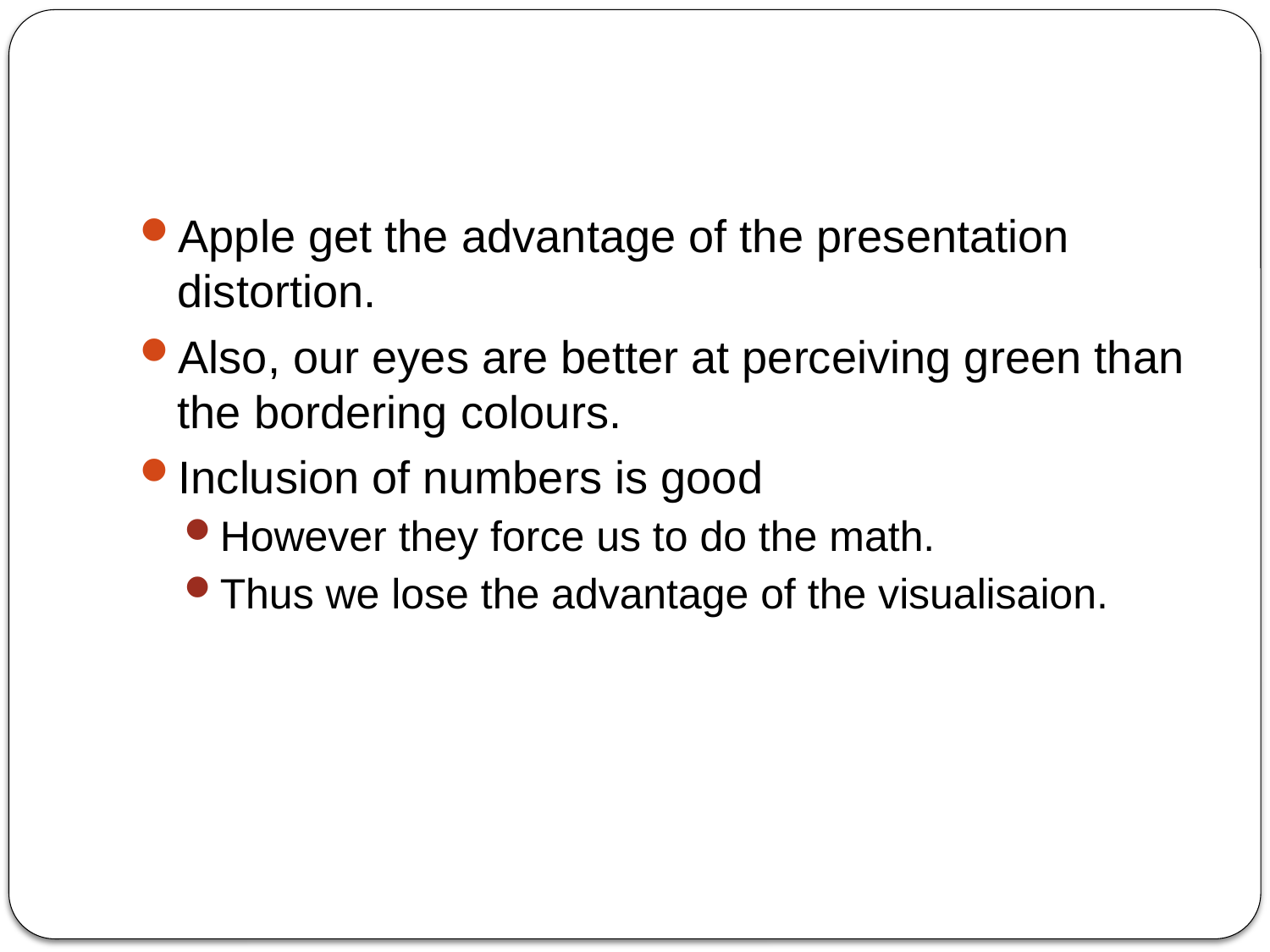

#
Apple get the advantage of the presentation distortion.
Also, our eyes are better at perceiving green than the bordering colours.
Inclusion of numbers is good
However they force us to do the math.
Thus we lose the advantage of the visualisaion.